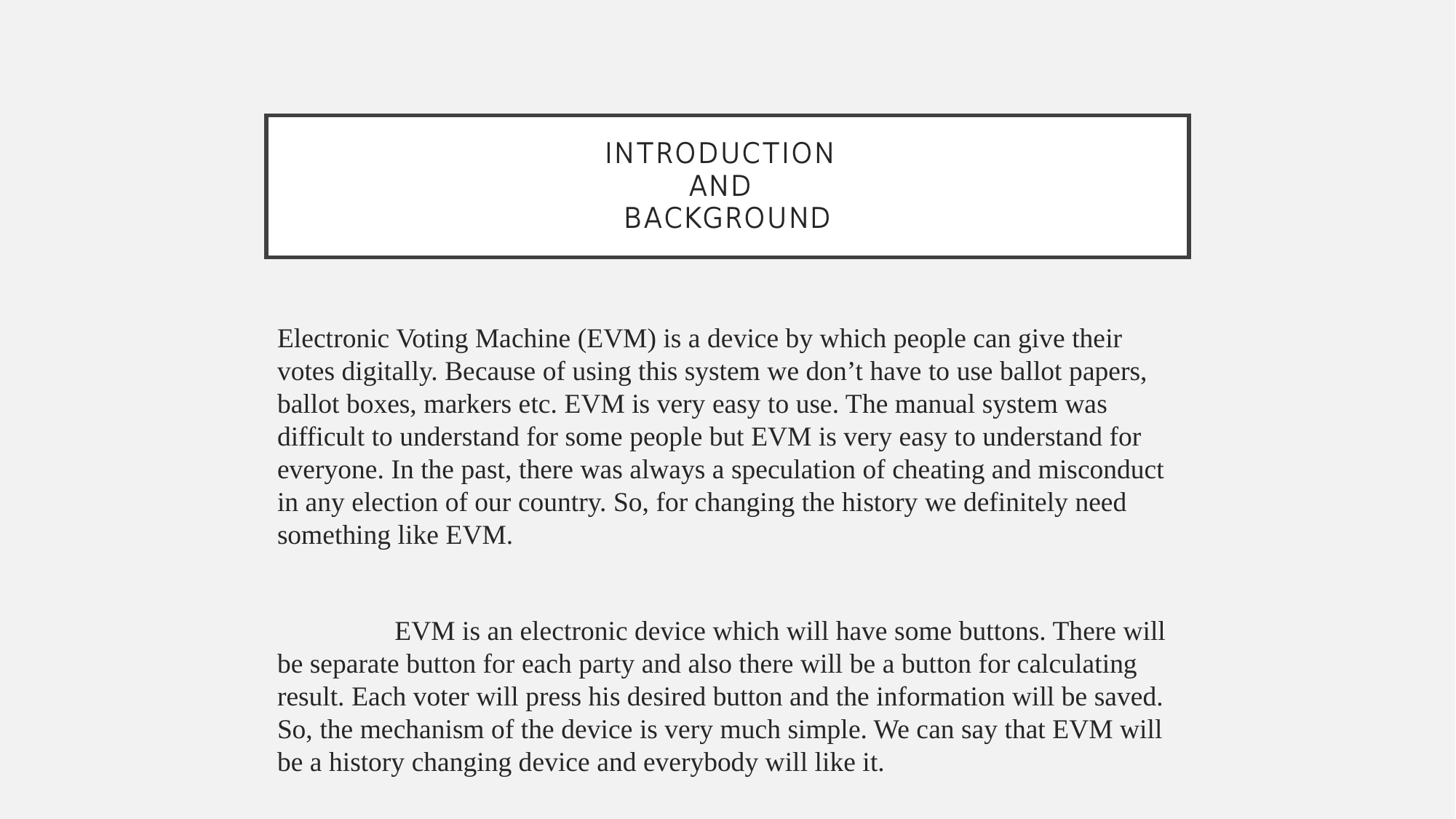

# Introduction And background
Electronic Voting Machine (EVM) is a device by which people can give their votes digitally. Because of using this system we don’t have to use ballot papers, ballot boxes, markers etc. EVM is very easy to use. The manual system was difficult to understand for some people but EVM is very easy to understand for everyone. In the past, there was always a speculation of cheating and misconduct in any election of our country. So, for changing the history we definitely need something like EVM.

                 EVM is an electronic device which will have some buttons. There will be separate button for each party and also there will be a button for calculating result. Each voter will press his desired button and the information will be saved. So, the mechanism of the device is very much simple. We can say that EVM will be a history changing device and everybody will like it.